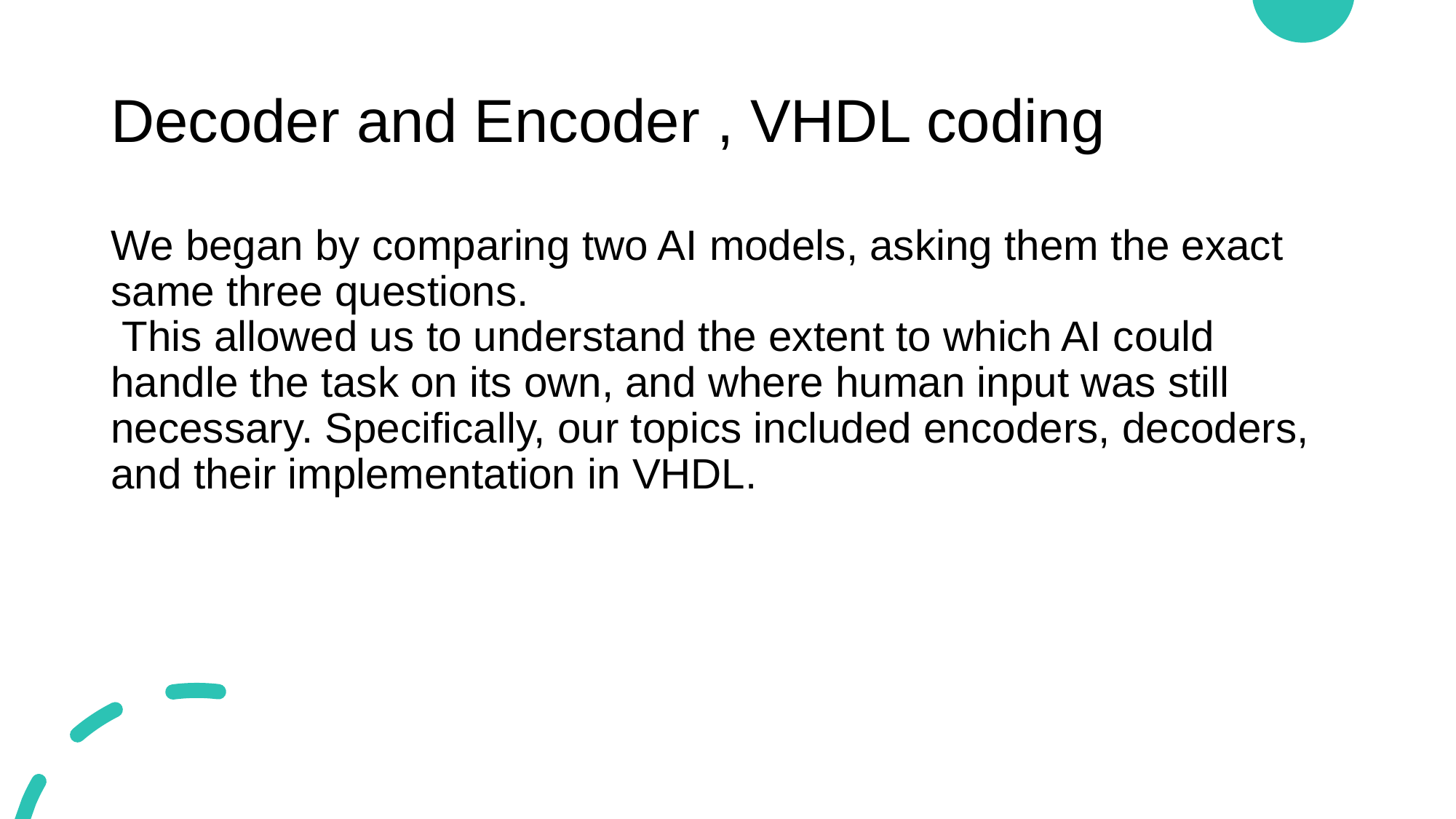

# Decoder and Encoder , VHDL coding
We began by comparing two AI models, asking them the exact same three questions.
 This allowed us to understand the extent to which AI could handle the task on its own, and where human input was still necessary. Specifically, our topics included encoders, decoders, and their implementation in VHDL.